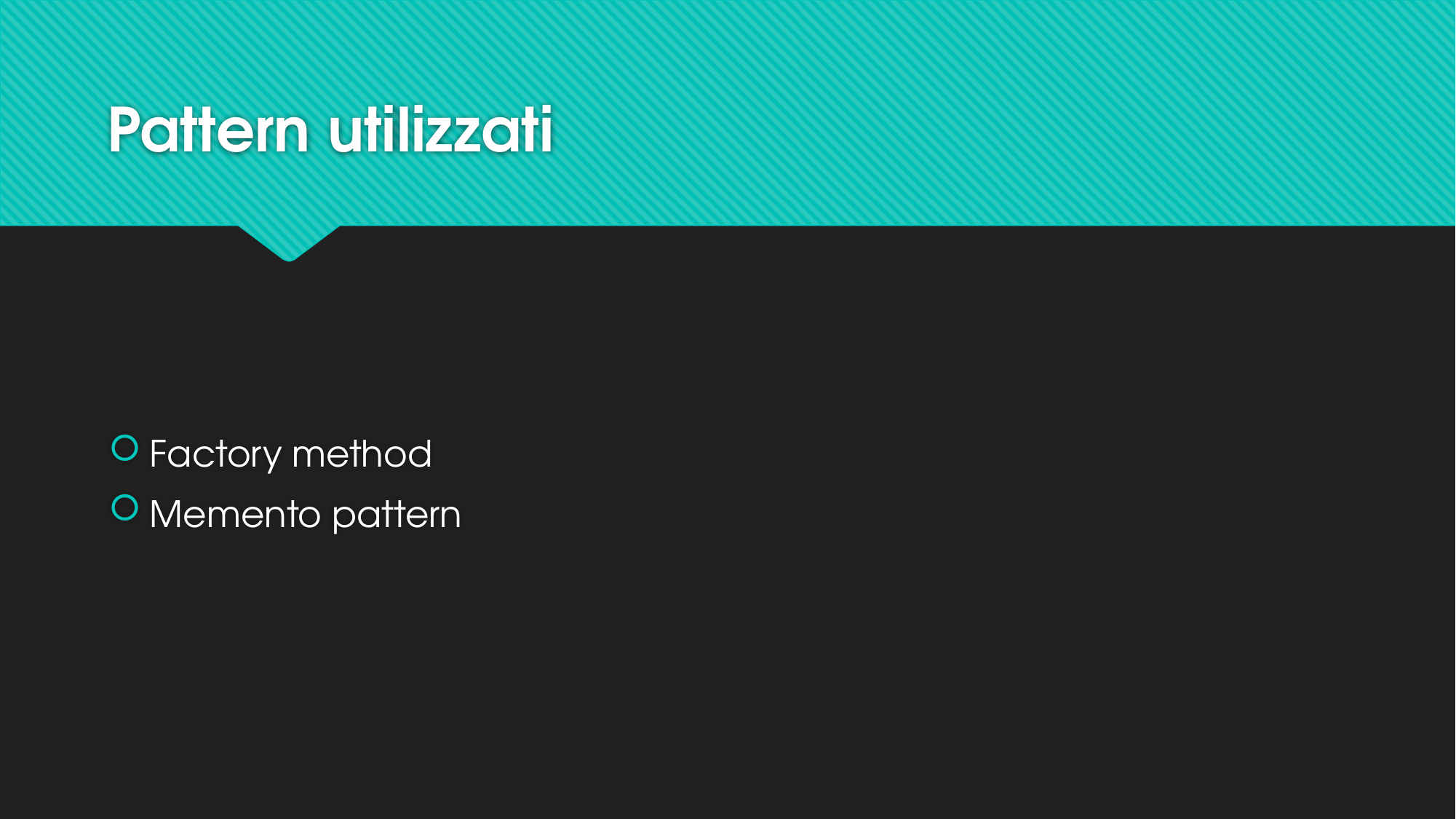

# Pattern utilizzati
Factory method
Memento pattern